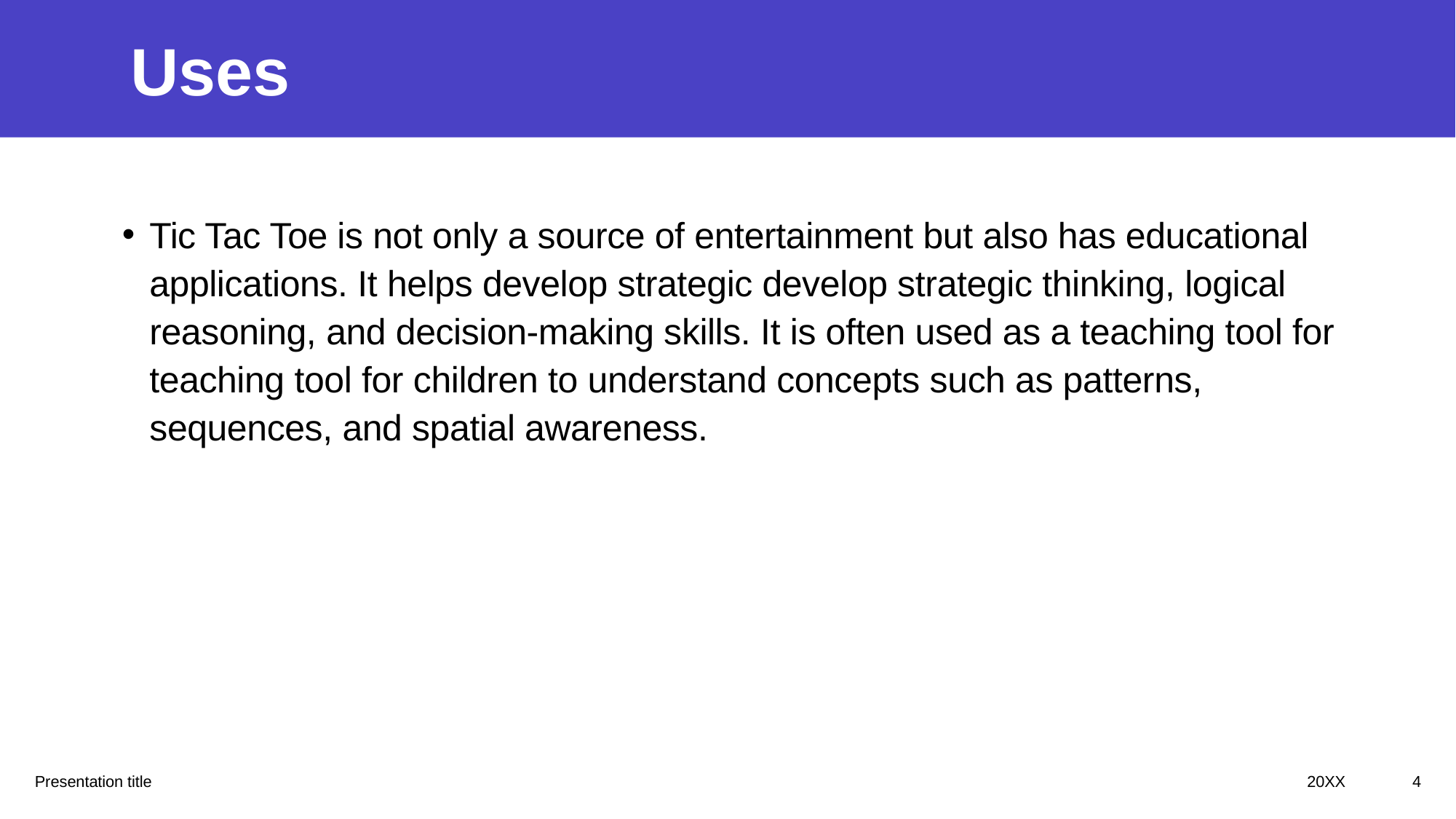

# Uses
Tic Tac Toe is not only a source of entertainment but also has educational applications. It helps develop strategic develop strategic thinking, logical reasoning, and decision-making skills. It is often used as a teaching tool for teaching tool for children to understand concepts such as patterns, sequences, and spatial awareness.
20XX
Presentation title
4